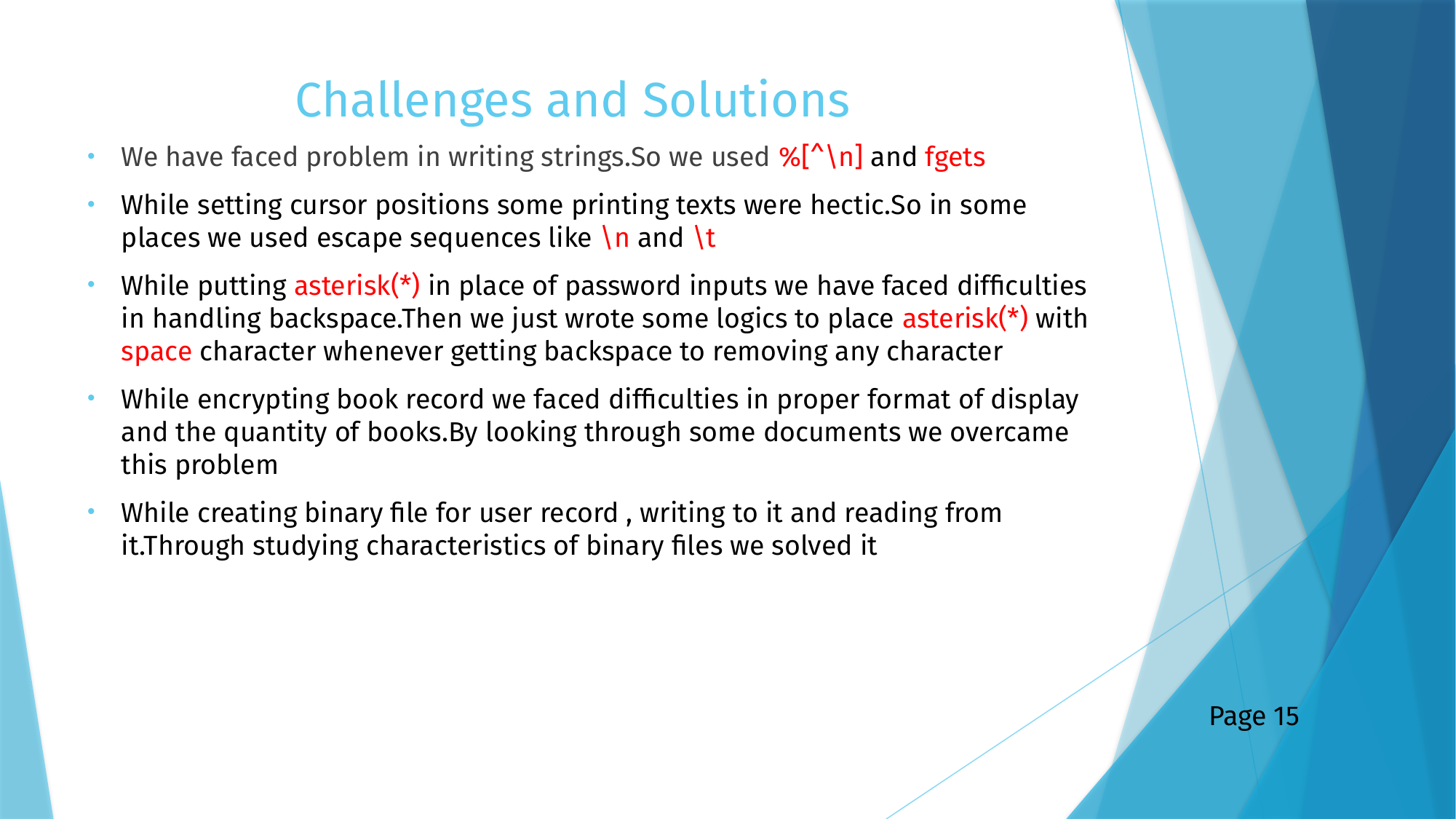

# Challenges and Solutions
We have faced problem in writing strings.So we used %[^\n] and fgets
While setting cursor positions some printing texts were hectic.So in some places we used escape sequences like \n and \t
While putting asterisk(*) in place of password inputs we have faced difficulties in handling backspace.Then we just wrote some logics to place asterisk(*) with space character whenever getting backspace to removing any character
While encrypting book record we faced difficulties in proper format of display and the quantity of books.By looking through some documents we overcame this problem
While creating binary file for user record , writing to it and reading from it.Through studying characteristics of binary files we solved it

Page 15